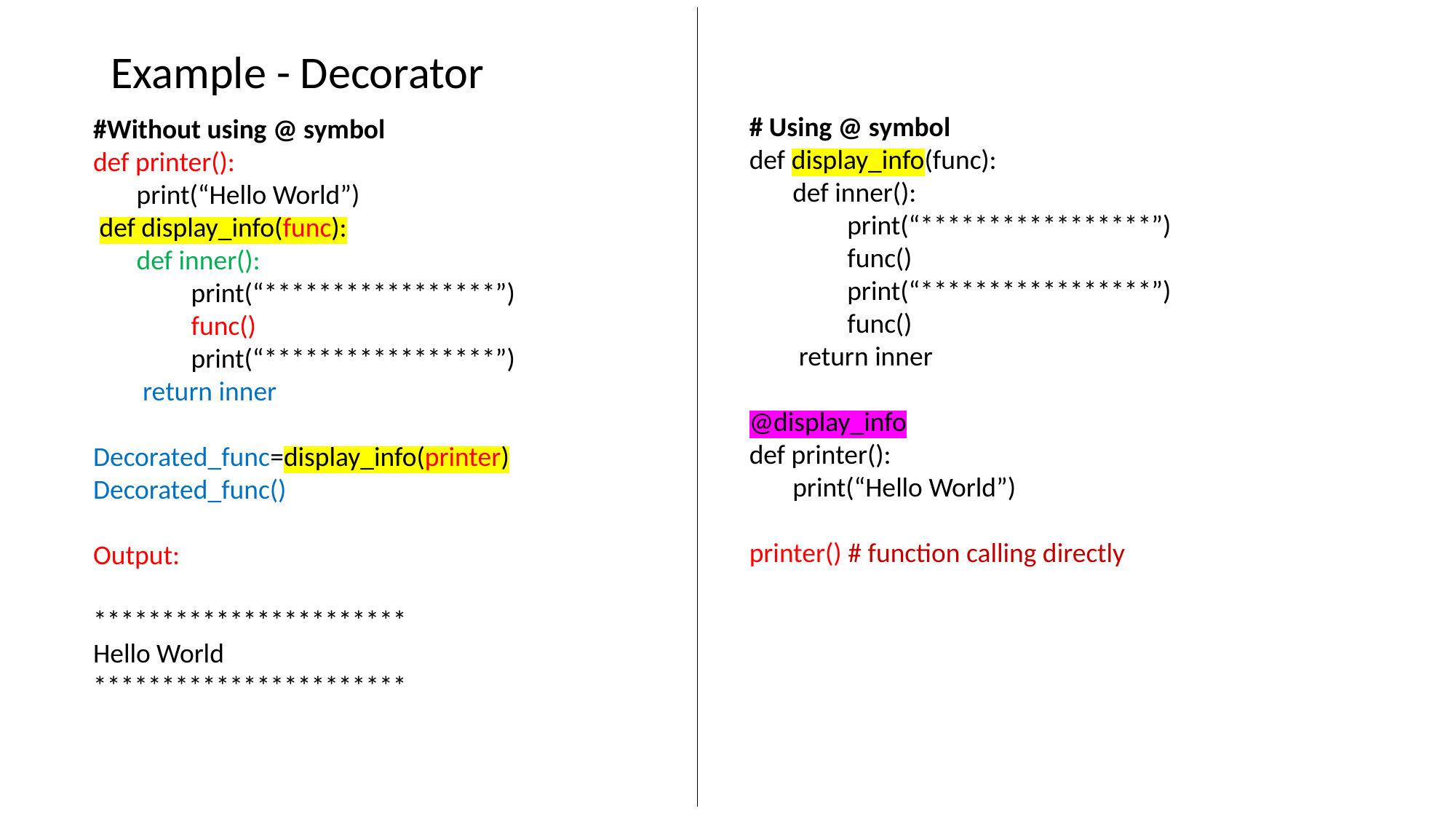

# Example - Decorator
# Using @ symbol
def display_info(func):
       def inner():
       print(“*****************”)
       func()
       print(“*****************”)
       func()
        return inner

@display_info
def printer():
       print(“Hello World”)

printer() # function calling directly

#Without using @ symbol
def printer():
       print(“Hello World”)
 def display_info(func):
       def inner():
       print(“*****************”)
       func()
       print(“*****************”)
        return inner

Decorated_func=display_info(printer)
Decorated_func()

Output:

***********************
Hello World
***********************